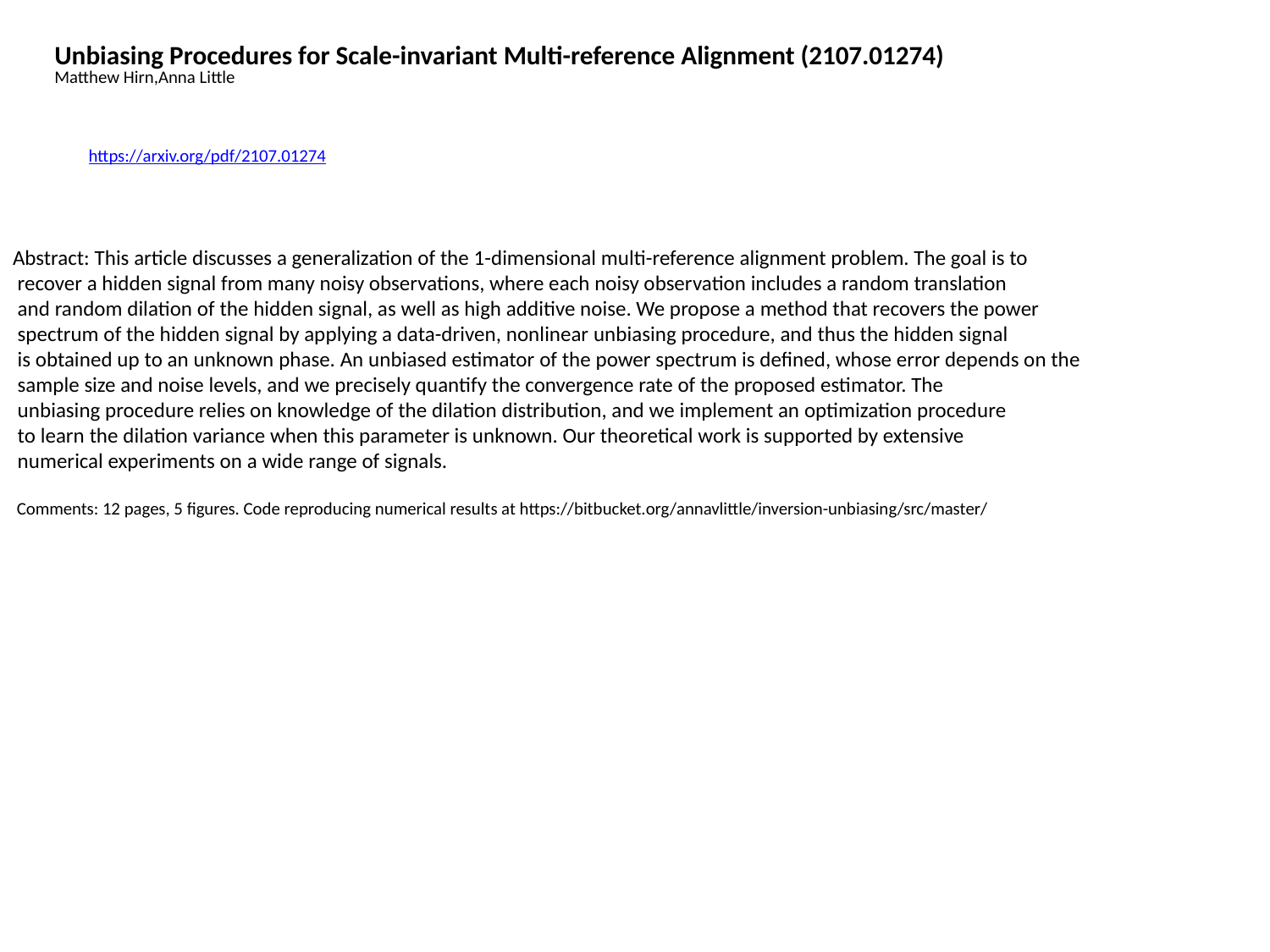

Unbiasing Procedures for Scale-invariant Multi-reference Alignment (2107.01274)
Matthew Hirn,Anna Little

https://arxiv.org/pdf/2107.01274

Abstract: This article discusses a generalization of the 1-dimensional multi-reference alignment problem. The goal is to
 recover a hidden signal from many noisy observations, where each noisy observation includes a random translation
 and random dilation of the hidden signal, as well as high additive noise. We propose a method that recovers the power
 spectrum of the hidden signal by applying a data-driven, nonlinear unbiasing procedure, and thus the hidden signal
 is obtained up to an unknown phase. An unbiased estimator of the power spectrum is defined, whose error depends on the
 sample size and noise levels, and we precisely quantify the convergence rate of the proposed estimator. The
 unbiasing procedure relies on knowledge of the dilation distribution, and we implement an optimization procedure
 to learn the dilation variance when this parameter is unknown. Our theoretical work is supported by extensive
 numerical experiments on a wide range of signals.
 Comments: 12 pages, 5 figures. Code reproducing numerical results at https://bitbucket.org/annavlittle/inversion-unbiasing/src/master/